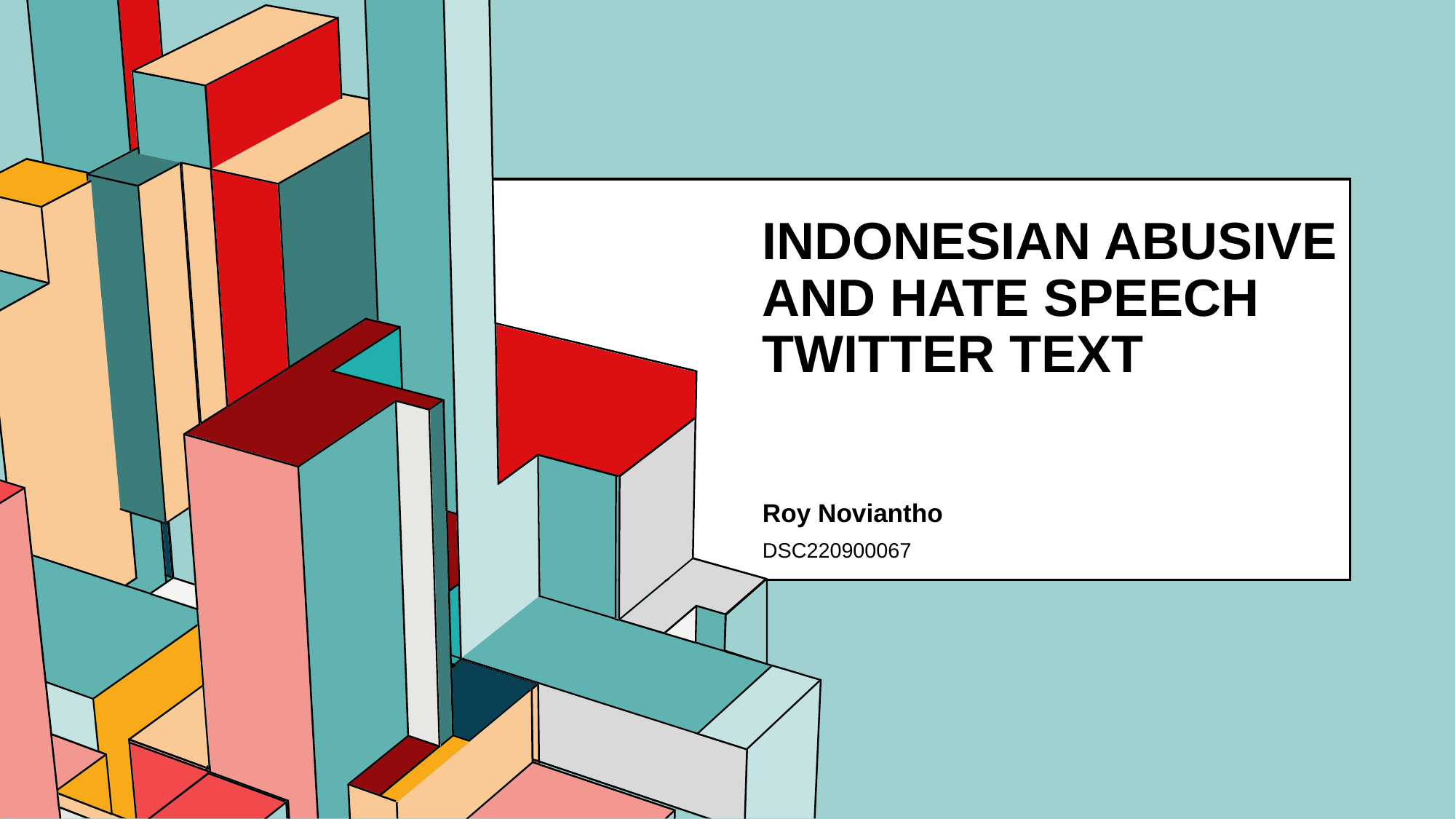

# Indonesian Abusive and Hate Speech Twitter Text
Roy Noviantho
DSC220900067